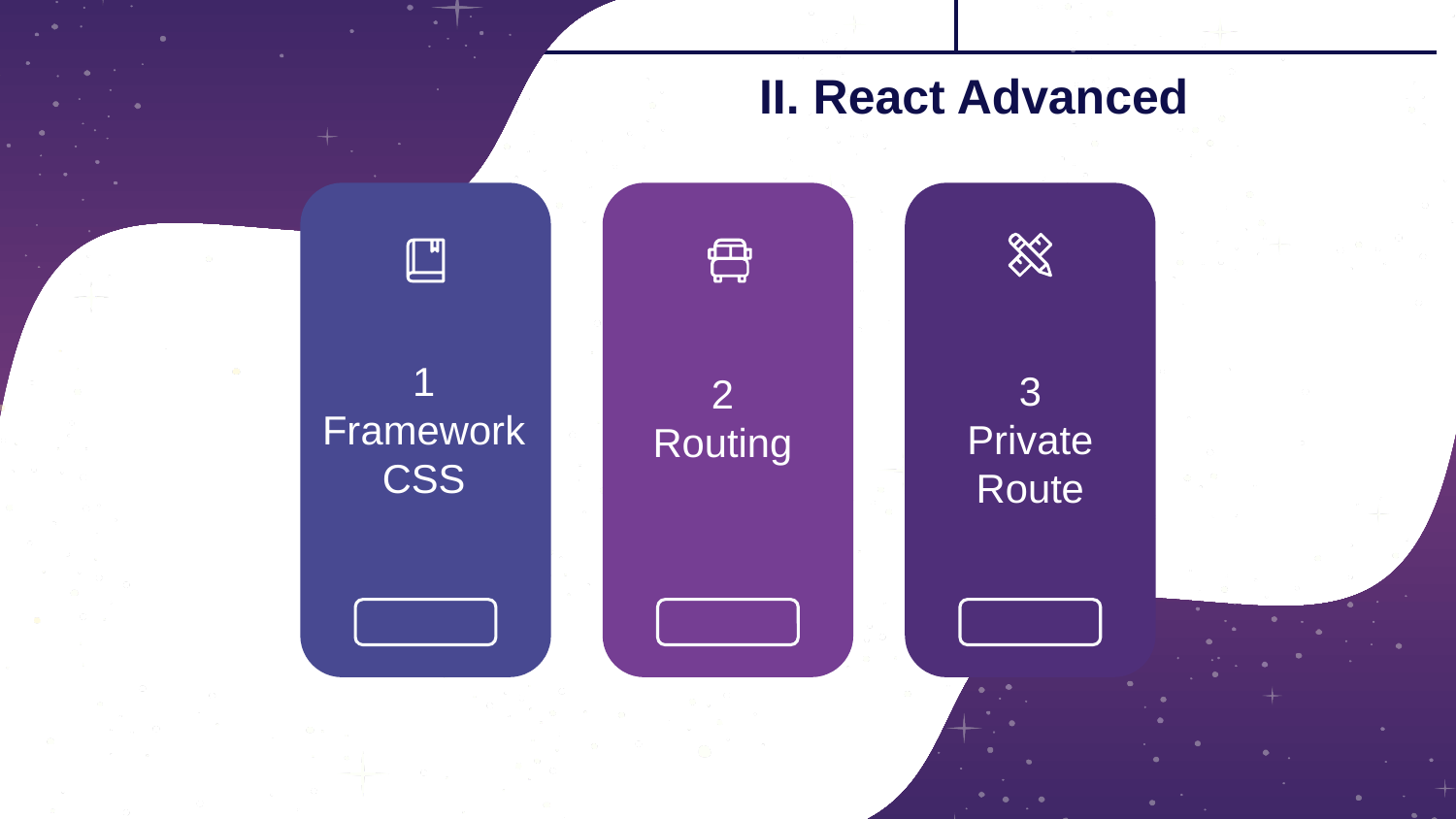

# II. React Advanced

1
Framework CSS

3
Private
Route

2
Routing